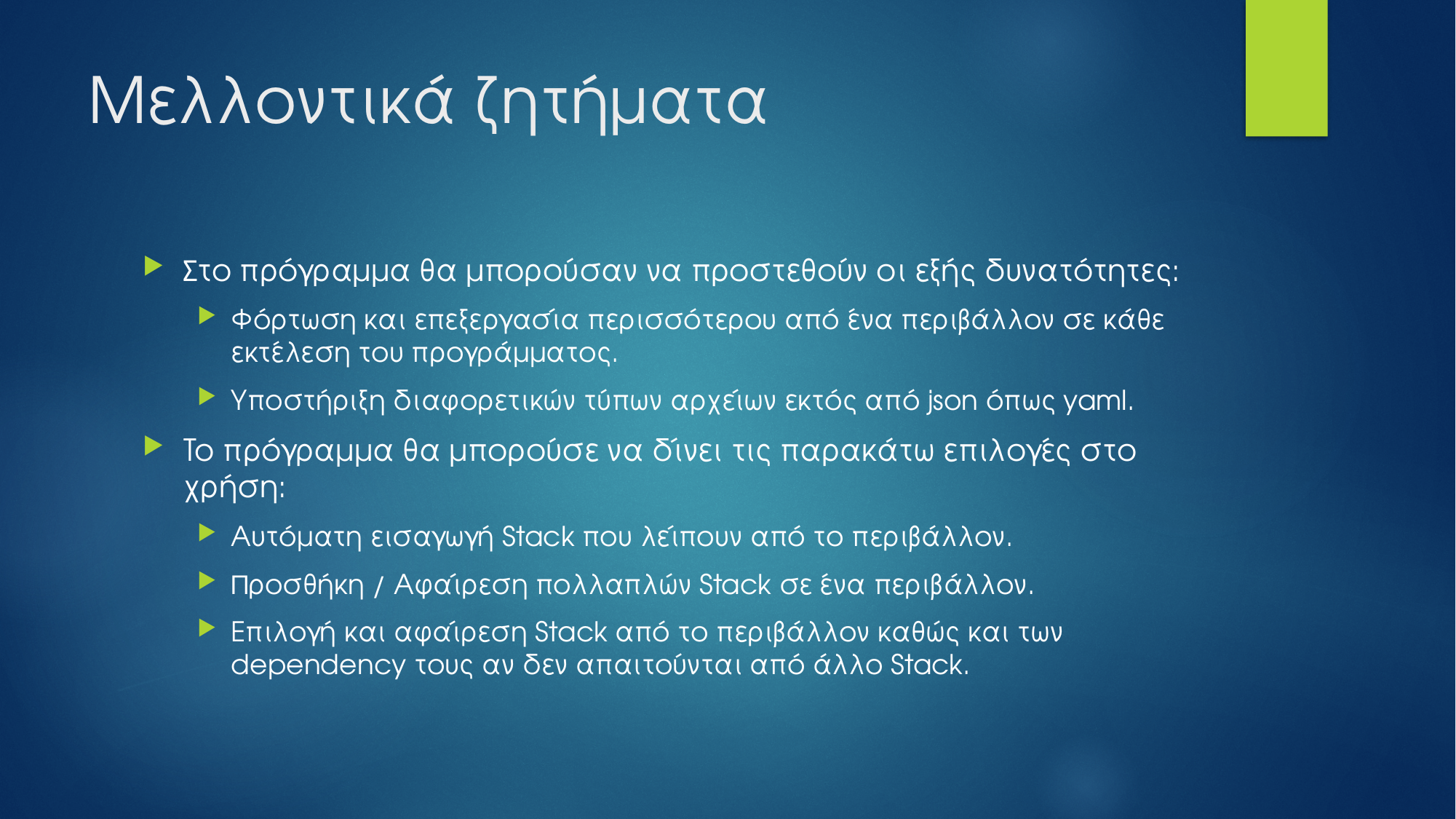

# Μελλοντικά ζητήματα
Στο πρόγραμμα θα μπορούσαν να προστεθούν οι εξής δυνατότητες:
Φόρτωση και επεξεργασία περισσότερου από ένα περιβάλλον σε κάθε εκτέλεση του προγράμματος.
Υποστήριξη διαφορετικών τύπων αρχείων εκτός από json όπως yaml.
To πρόγραμμα θα μπορούσε να δίνει τις παρακάτω επιλογές στο χρήση:
Αυτόματη εισαγωγή Stack που λείπουν από το περιβάλλον.
Προσθήκη / Αφαίρεση πολλαπλών Stack σε ένα περιβάλλον.
Επιλογή και αφαίρεση Stack από το περιβάλλον καθώς και των dependency τους αν δεν απαιτούνται από άλλο Stack.